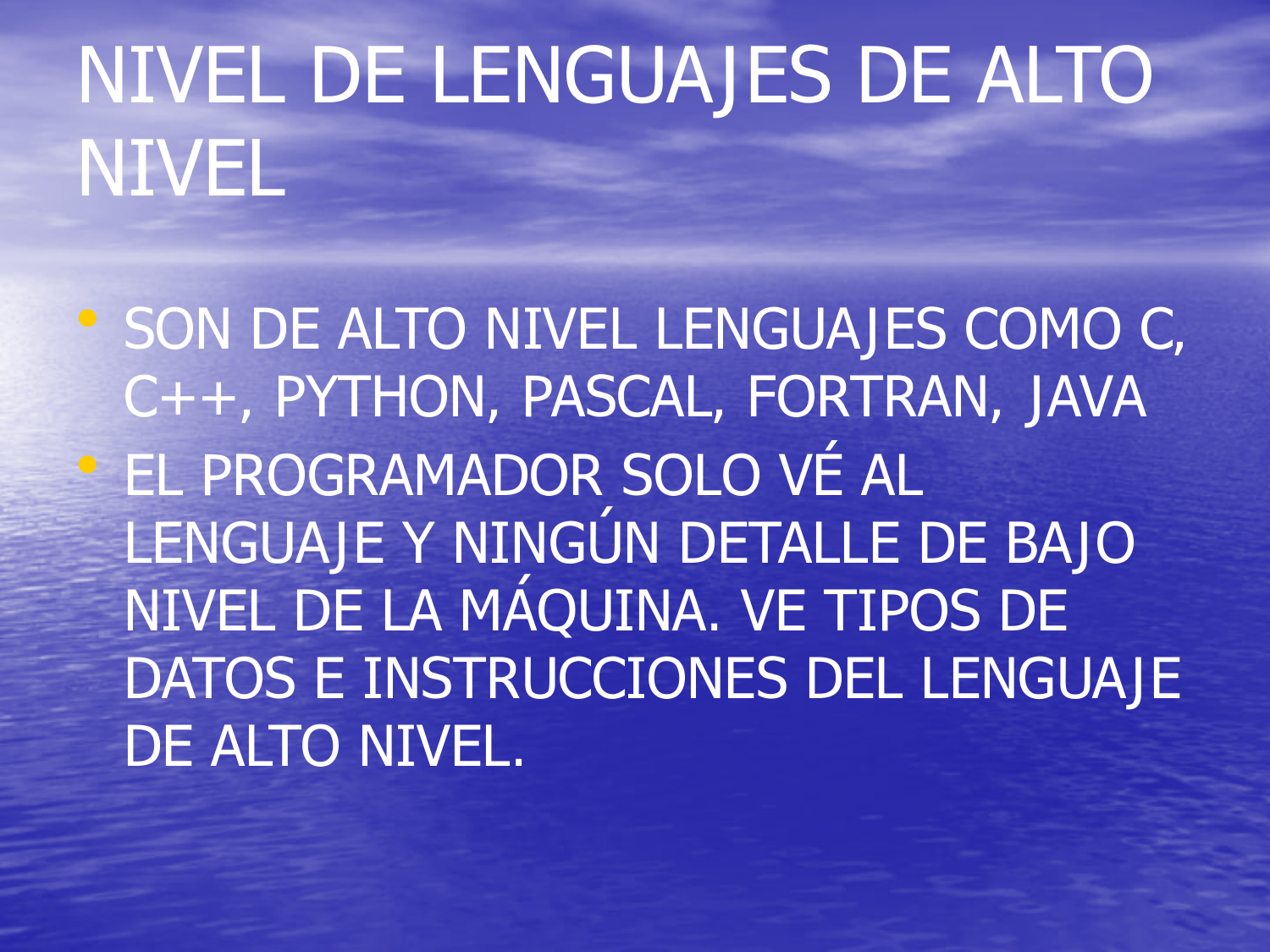

# NIVEL DE LENGUAJES DE ALTO NIVEL
SON DE ALTO NIVEL LENGUAJES COMO C, C++, PYTHON, PASCAL, FORTRAN, JAVA
EL PROGRAMADOR SOLO VÉ AL LENGUAJE Y NINGÚN DETALLE DE BAJO NIVEL DE LA MÁQUINA. VE TIPOS DE DATOS E INSTRUCCIONES DEL LENGUAJE DE ALTO NIVEL.